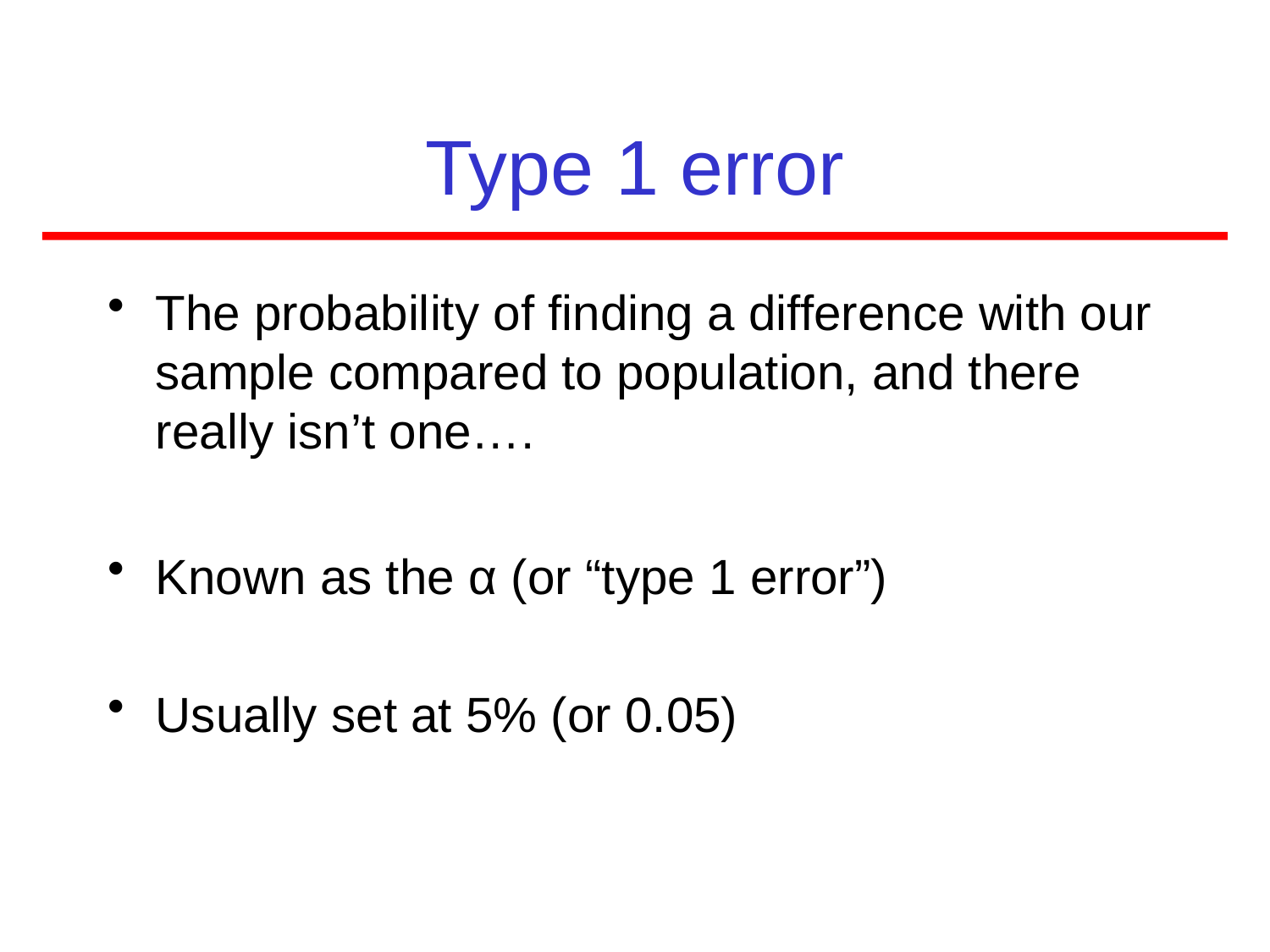

# Type 1 error

The probability of finding a difference with our sample compared to population, and there really isn’t one….

Known as the α (or “type 1 error”)

Usually set at 5% (or 0.05)